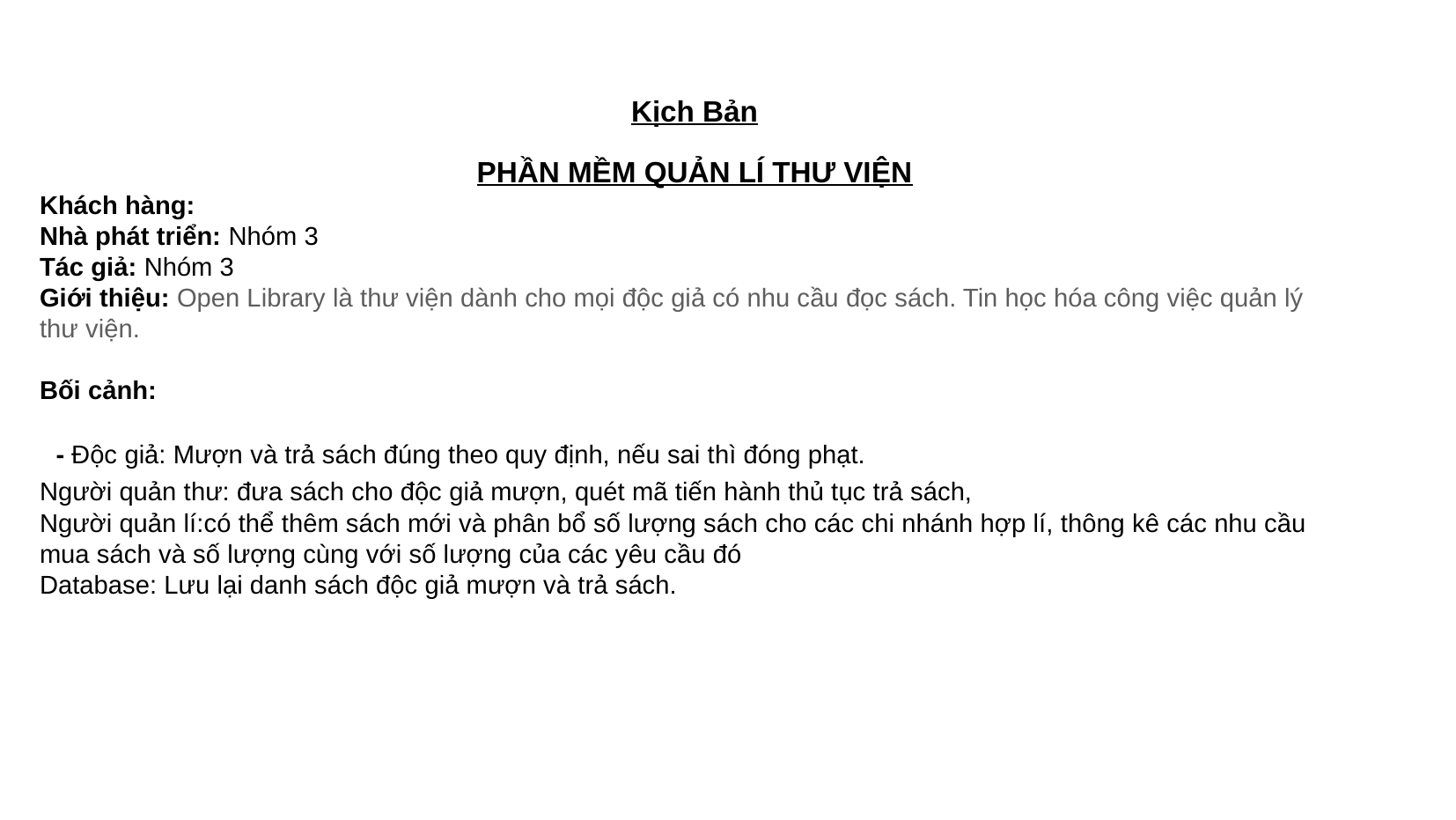

Kịch Bản
PHẦN MỀM QUẢN LÍ THƯ VIỆN
Khách hàng:
Nhà phát triển: Nhóm 3
Tác giả: Nhóm 3
Giới thiệu: Open Library là thư viện dành cho mọi độc giả có nhu cầu đọc sách. Tin học hóa công việc quản lý thư viện.

Bối cảnh:
 - Độc giả: Mượn và trả sách đúng theo quy định, nếu sai thì đóng phạt.
Người quản thư: đưa sách cho độc giả mượn, quét mã tiến hành thủ tục trả sách,
Người quản lí:có thể thêm sách mới và phân bổ số lượng sách cho các chi nhánh hợp lí, thông kê các nhu cầu mua sách và số lượng cùng với số lượng của các yêu cầu đó
Database: Lưu lại danh sách độc giả mượn và trả sách.